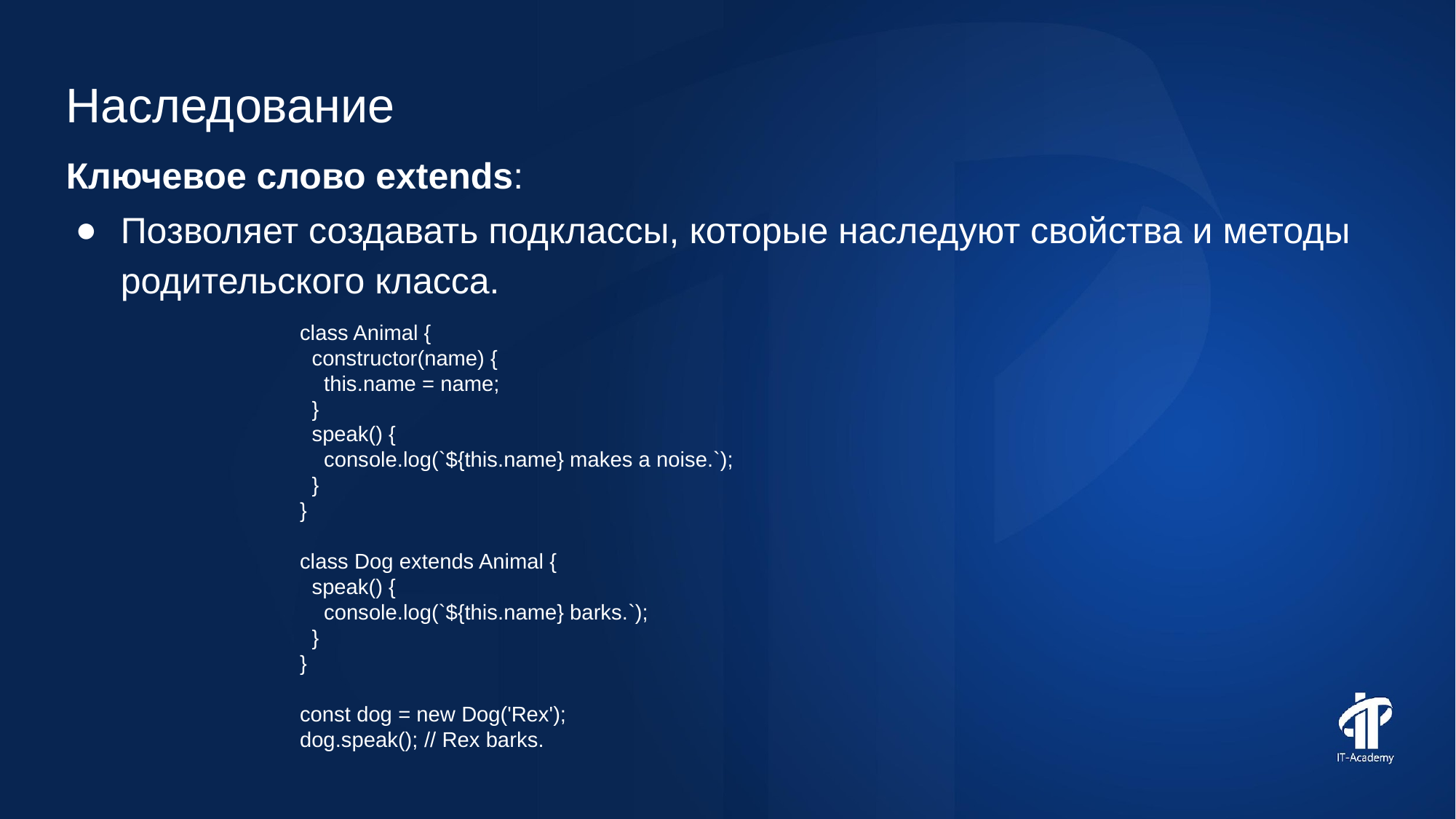

Наследование
Ключевое слово extends:
Позволяет создавать подклассы, которые наследуют свойства и методы родительского класса.
class Animal {
  constructor(name) {
    this.name = name;
  }
  speak() {
    console.log(`${this.name} makes a noise.`);
  }
}

class Dog extends Animal {
  speak() {
    console.log(`${this.name} barks.`);
  }
}

const dog = new Dog('Rex');
dog.speak(); // Rex barks.